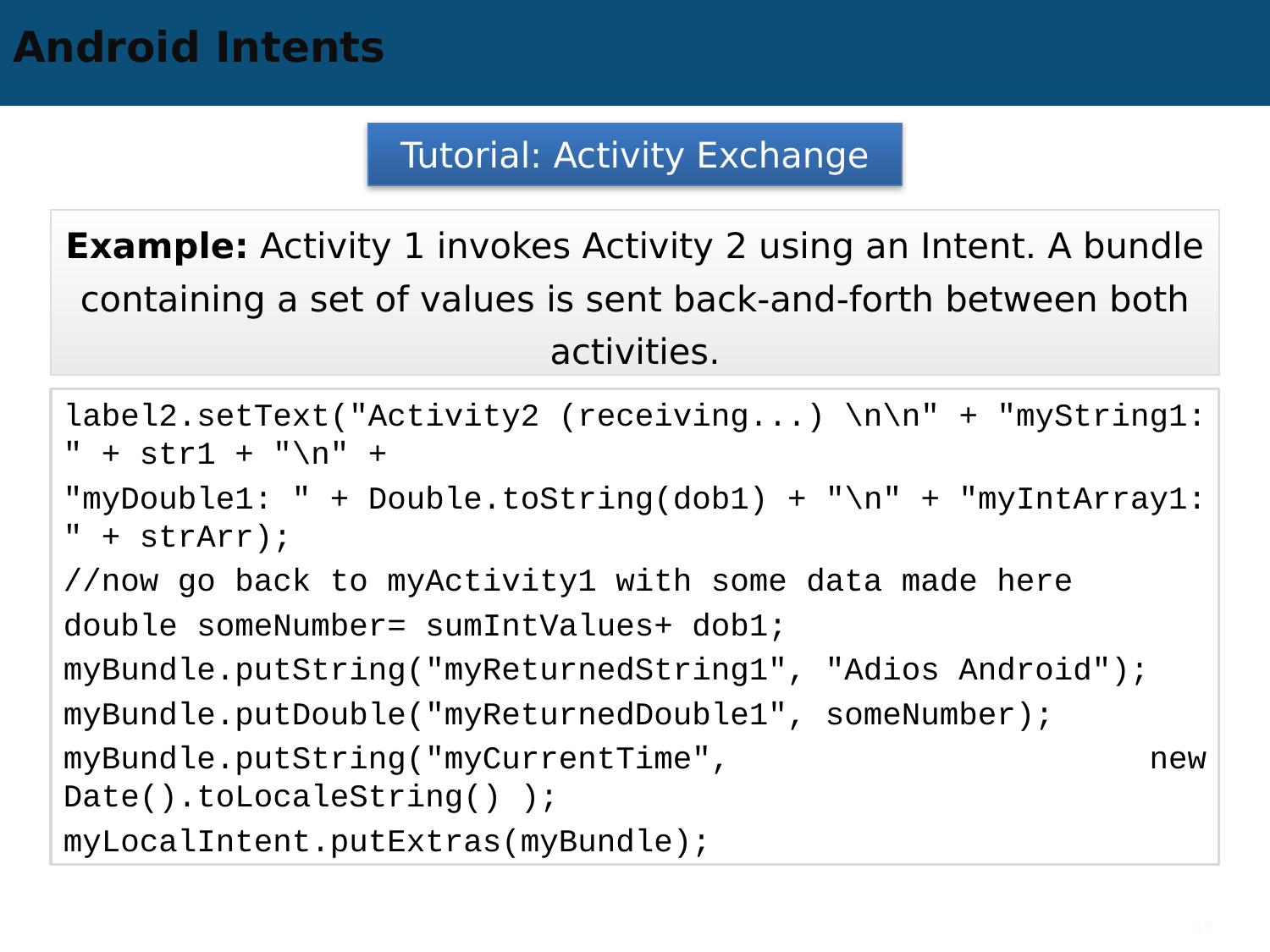

# Android Intents
Tutorial: Activity Exchange
Example: Activity 1 invokes Activity 2 using an Intent. A bundle containing a set of values is sent back-and-forth between both activities.
label2.setText("Activity2 (receiving...) \n\n" + "myString1: " + str1 + "\n" +
"myDouble1: " + Double.toString(dob1) + "\n" + "myIntArray1: " + strArr);
//now go back to myActivity1 with some data made here
double someNumber= sumIntValues+ dob1;
myBundle.putString("myReturnedString1", "Adios Android");
myBundle.putDouble("myReturnedDouble1", someNumber);
myBundle.putString("myCurrentTime", new Date().toLocaleString() );
myLocalIntent.putExtras(myBundle);